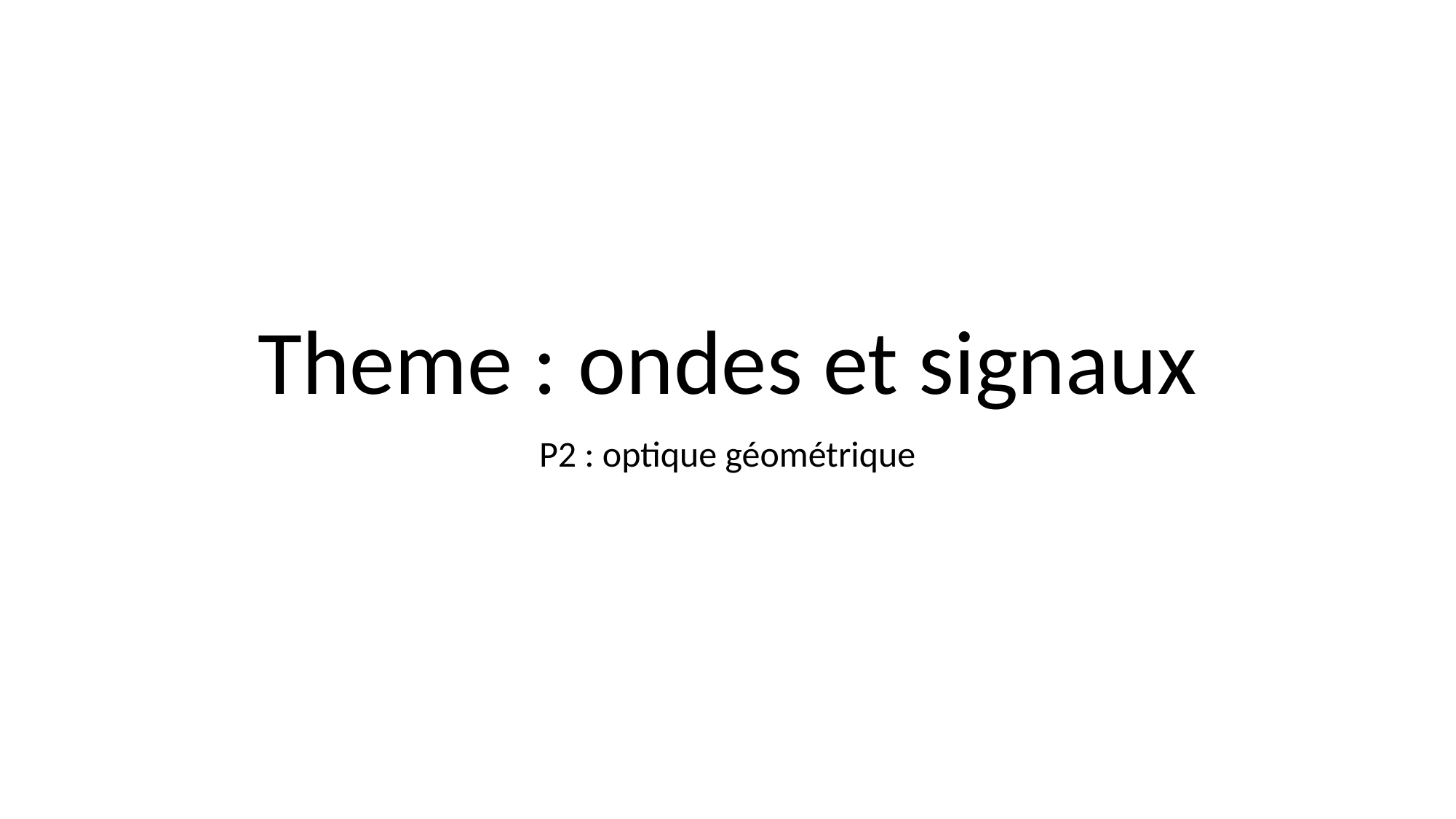

# Theme : ondes et signaux
P2 : optique géométrique